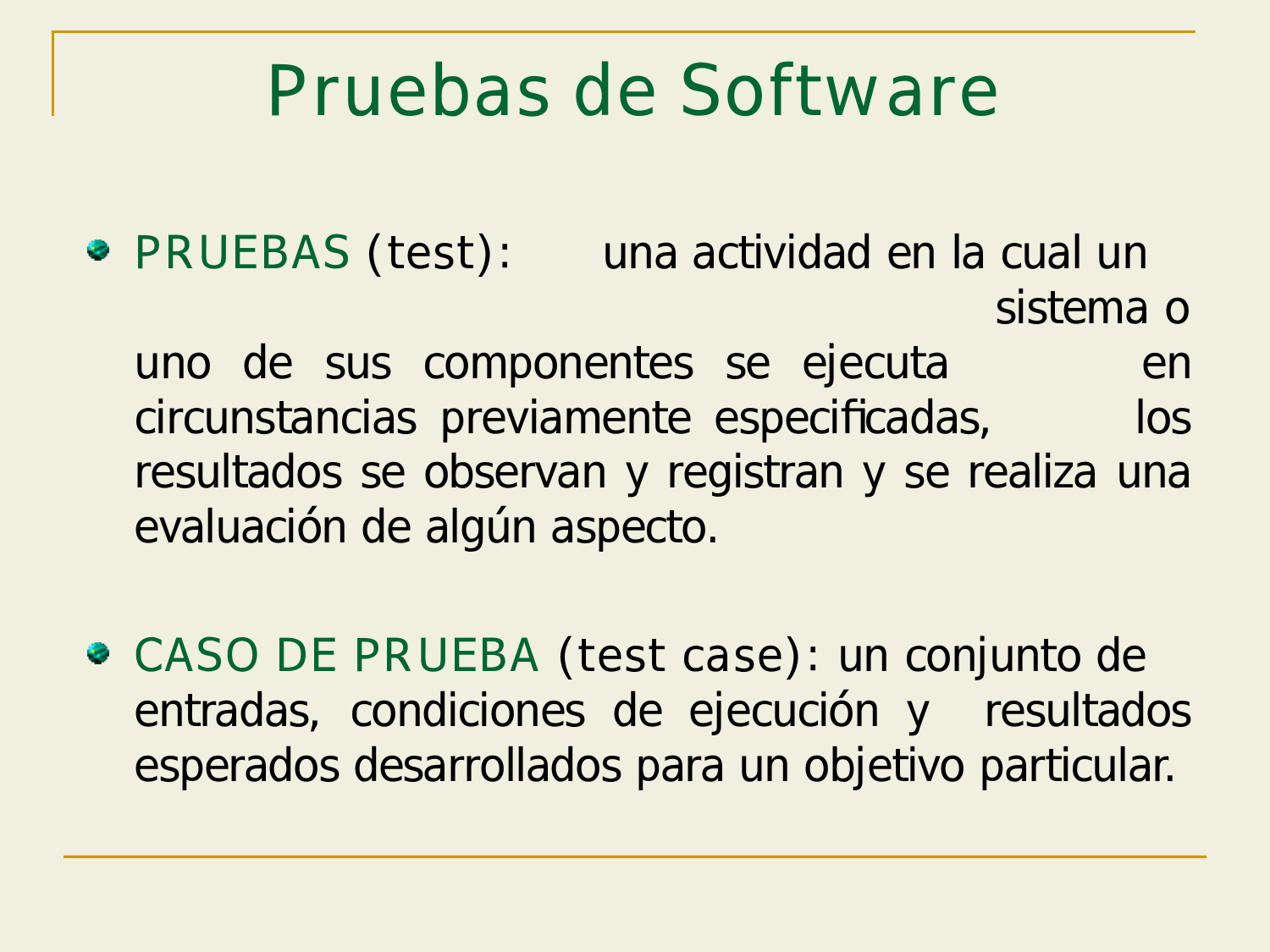

# Pruebas de Software
PRUEBAS (test):      una actividad en la cual un                                                          sistema o uno de sus componentes se ejecuta      en circunstancias previamente especificadas,      los resultados se observan y registran y se realiza una evaluación de algún aspecto.

CASO DE PRUEBA (test case): un conjunto de    entradas, condiciones de ejecución y  resultados esperados desarrollados para un objetivo particular.